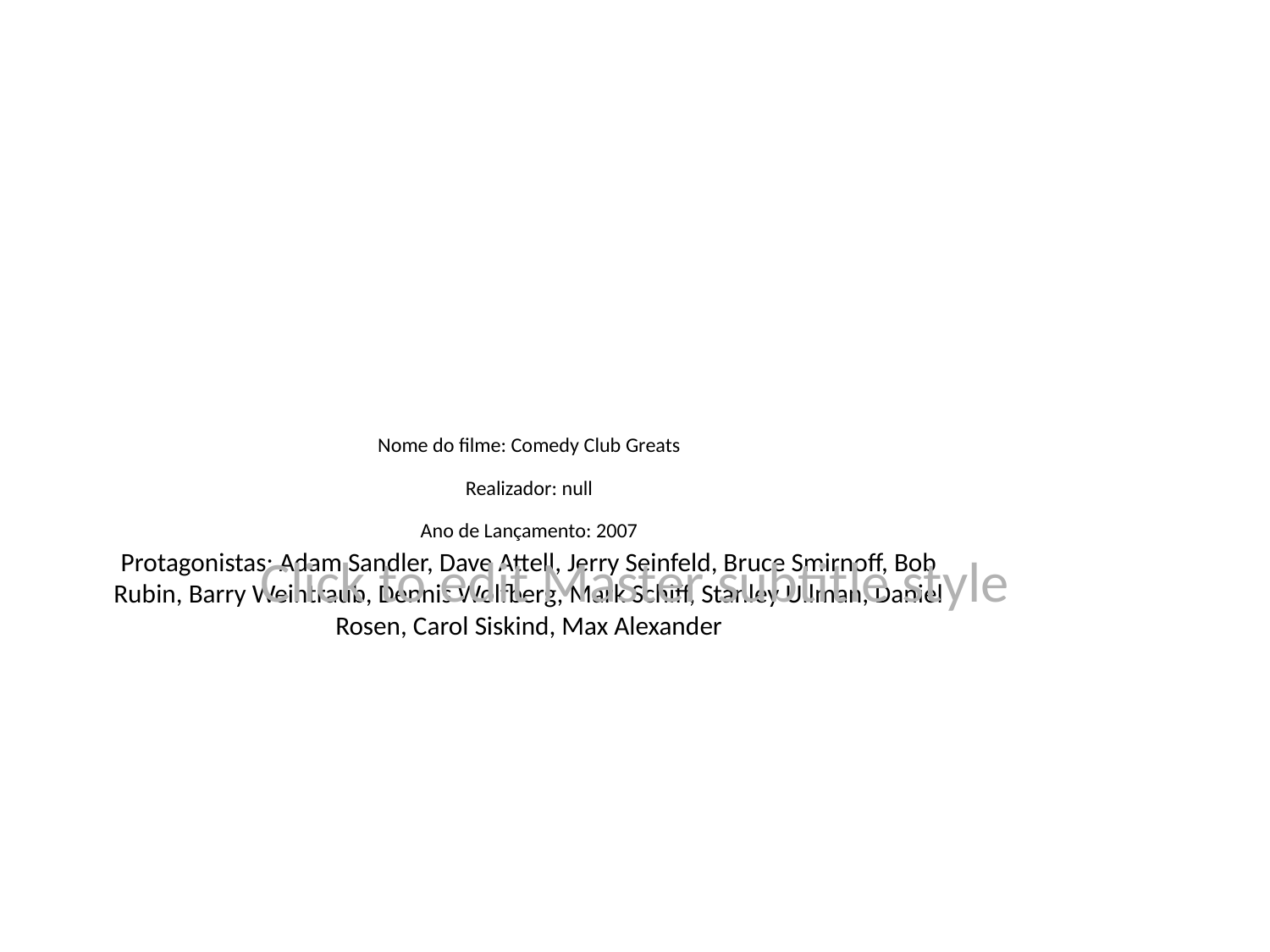

# Nome do filme: Comedy Club Greats
Realizador: null
Ano de Lançamento: 2007
Protagonistas: Adam Sandler, Dave Attell, Jerry Seinfeld, Bruce Smirnoff, Bob Rubin, Barry Weintraub, Dennis Wolfberg, Mark Schiff, Stanley Ullman, Daniel Rosen, Carol Siskind, Max Alexander
Click to edit Master subtitle style